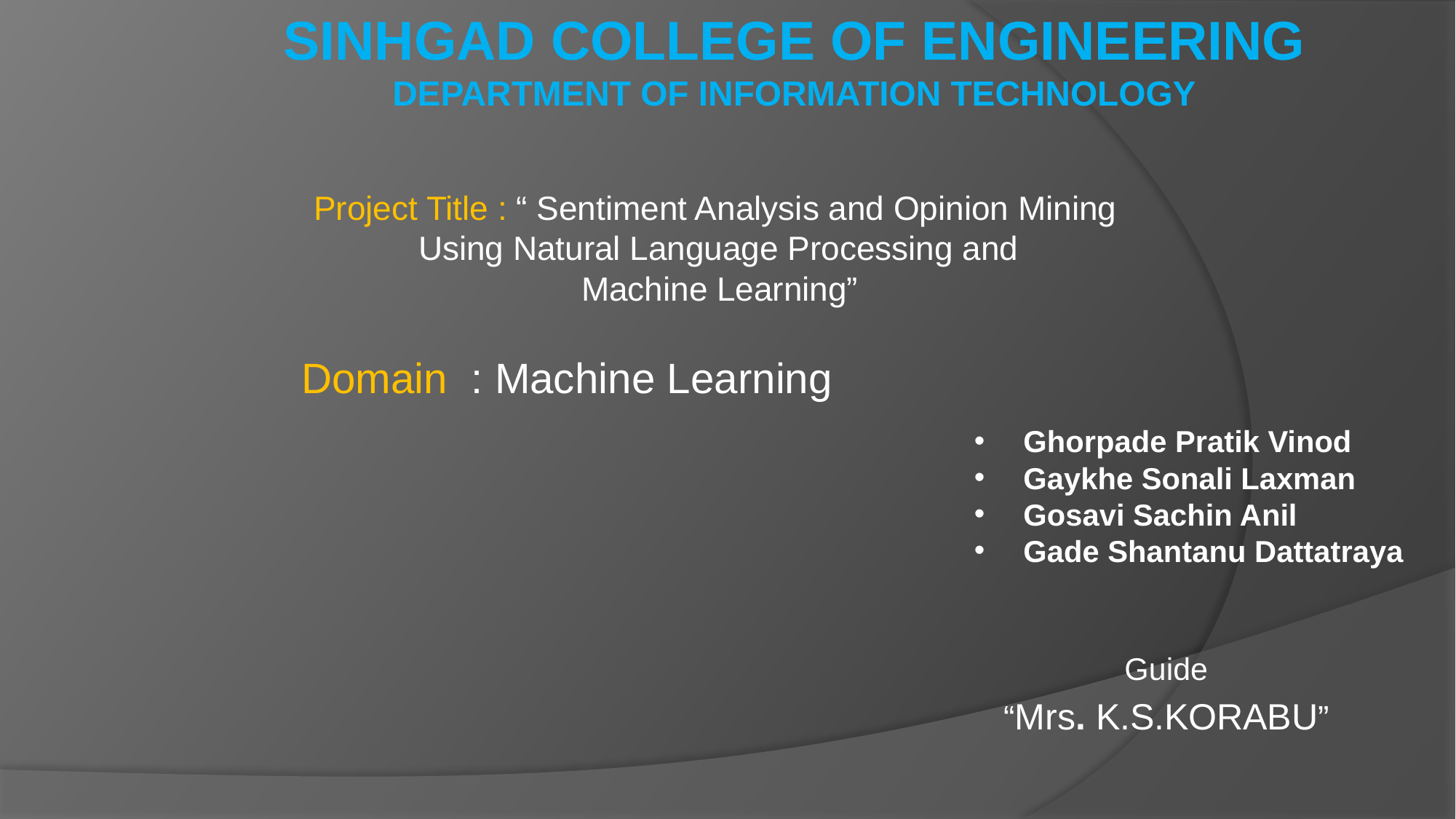

# Sinhgad College of Engineering Department of Information Technology
Project Title : “ Sentiment Analysis and Opinion Mining 		Using Natural Language Processing and      		Machine Learning”

 Ghorpade Pratik Vinod
 Gaykhe Sonali Laxman
 Gosavi Sachin Anil
 Gade Shantanu Dattatraya

Domain  : Machine Learning
Guide
“Mrs. K.S.KORABU”